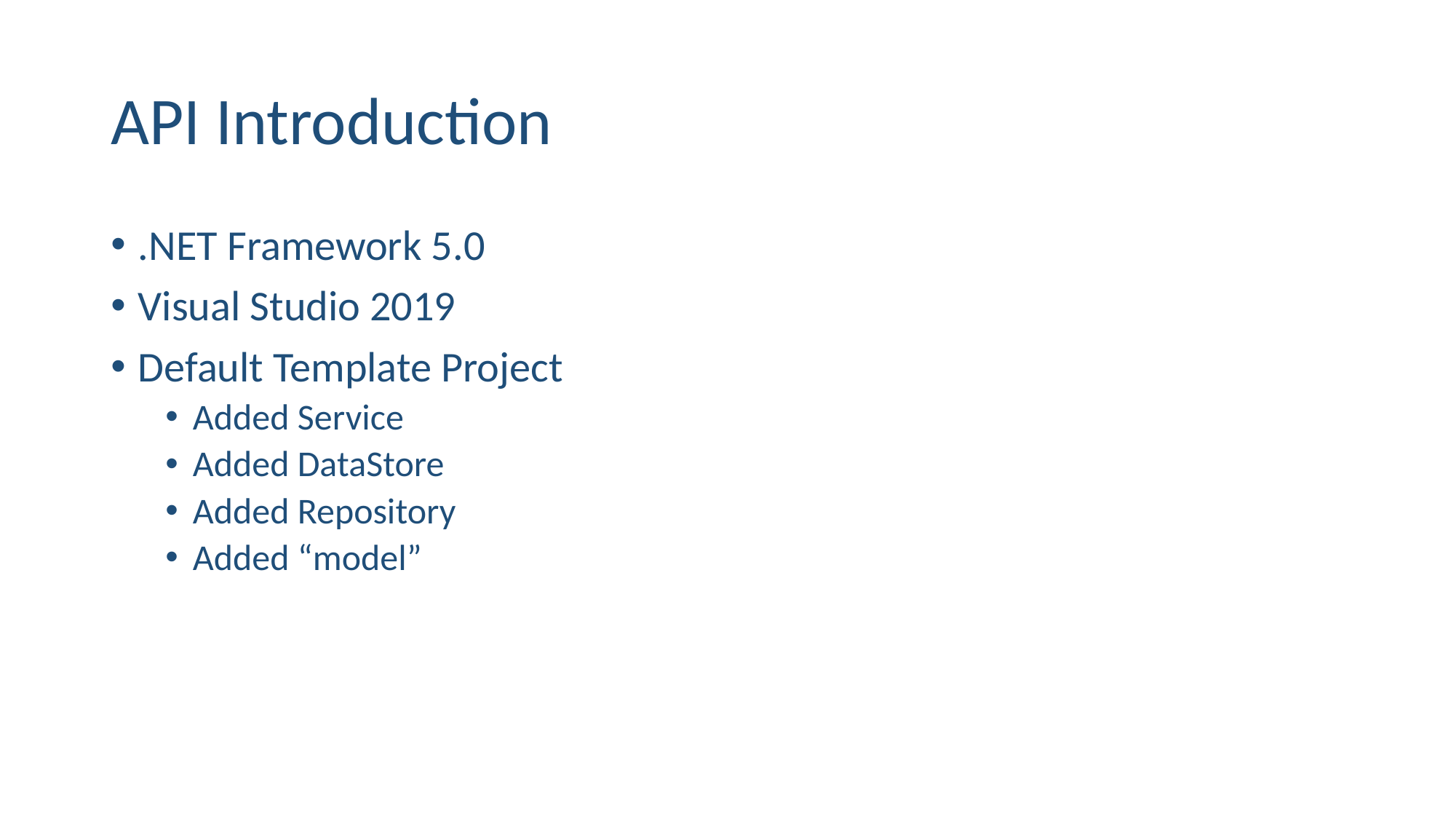

# API Introduction
.NET Framework 5.0
Visual Studio 2019
Default Template Project
Added Service
Added DataStore
Added Repository
Added “model”